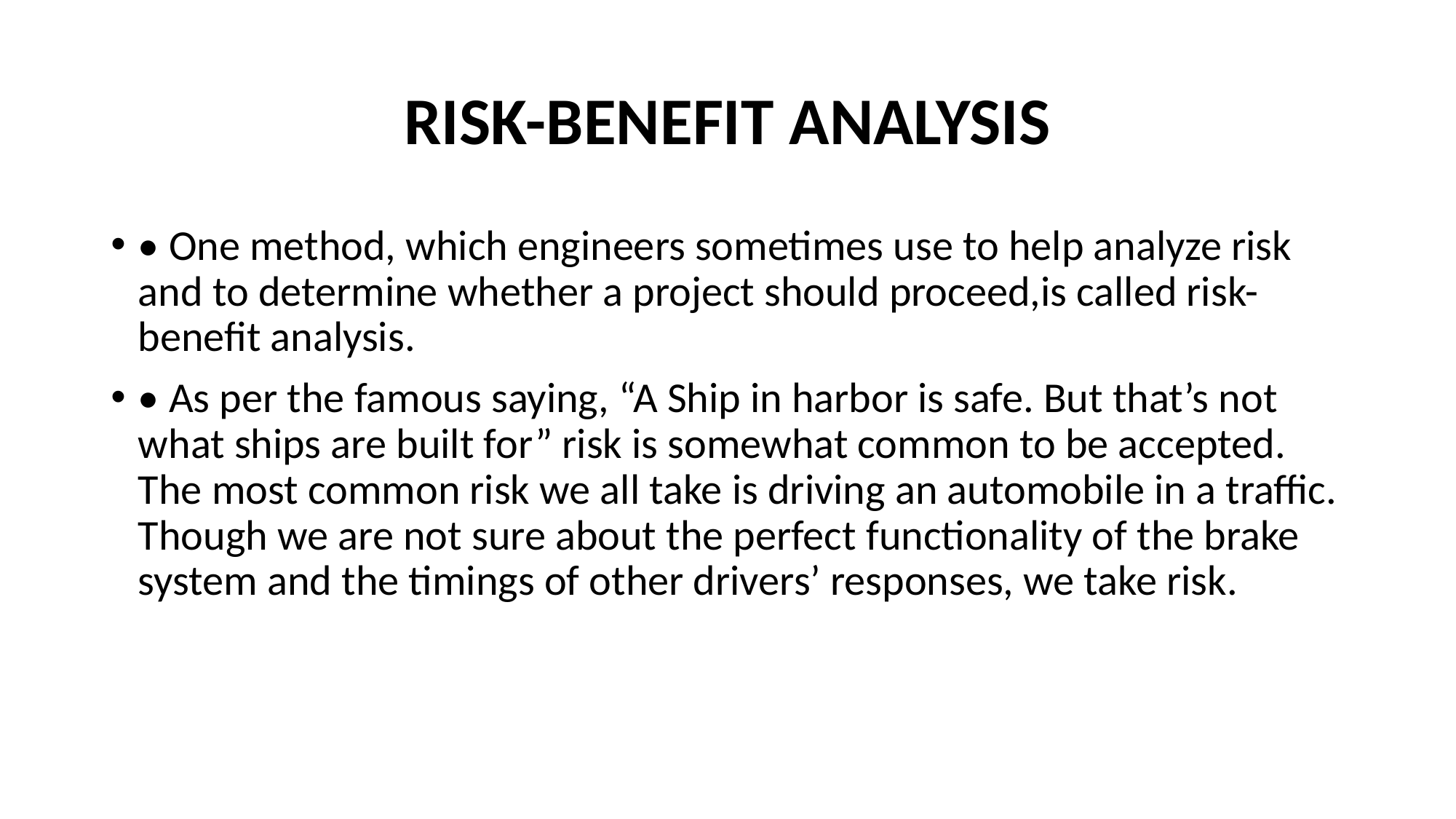

# RISK-BENEFIT ANALYSIS
• One method, which engineers sometimes use to help analyze risk and to determine whether a project should proceed,is called risk-benefit analysis.
• As per the famous saying, “A Ship in harbor is safe. But that’s not what ships are built for” risk is somewhat common to be accepted. The most common risk we all take is driving an automobile in a traffic. Though we are not sure about the perfect functionality of the brake system and the timings of other drivers’ responses, we take risk.